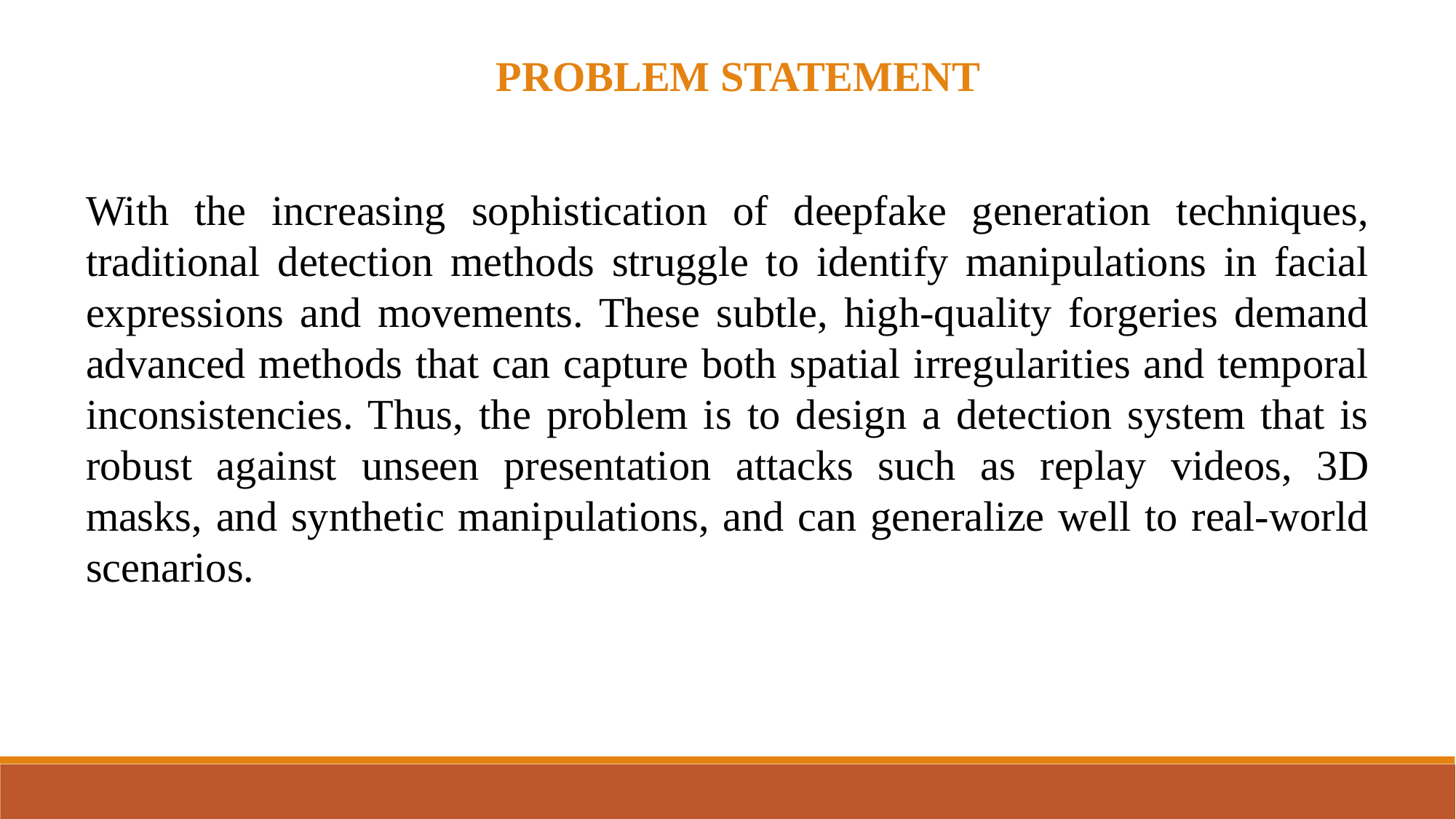

PROBLEM STATEMENT
With the increasing sophistication of deepfake generation techniques, traditional detection methods struggle to identify manipulations in facial expressions and movements. These subtle, high-quality forgeries demand advanced methods that can capture both spatial irregularities and temporal inconsistencies. Thus, the problem is to design a detection system that is robust against unseen presentation attacks such as replay videos, 3D masks, and synthetic manipulations, and can generalize well to real-world scenarios.